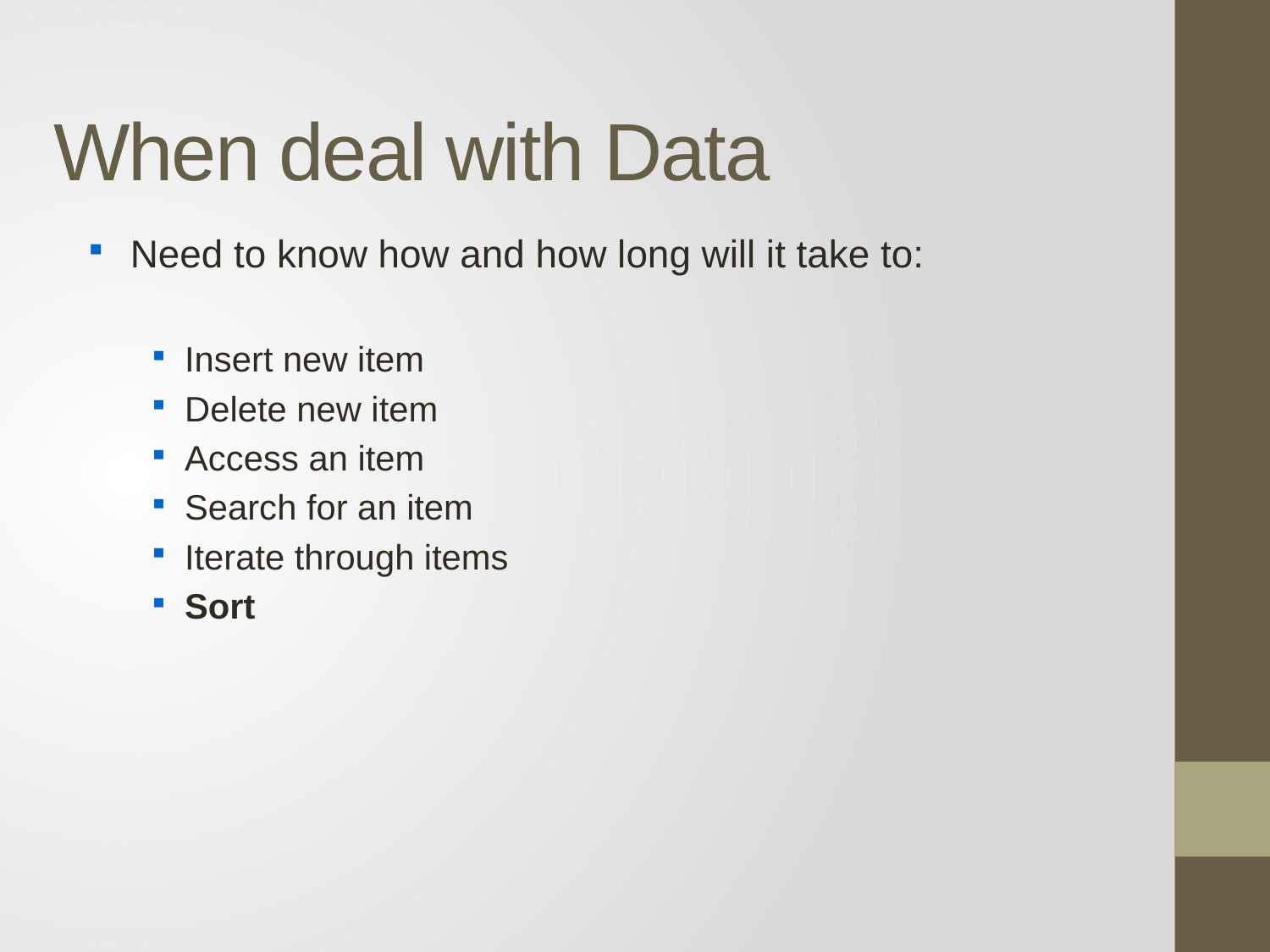

# When deal with Data
Need to know how and how long will it take to:

Insert new item
Delete new item
Access an item
Search for an item
Iterate through items
Sort